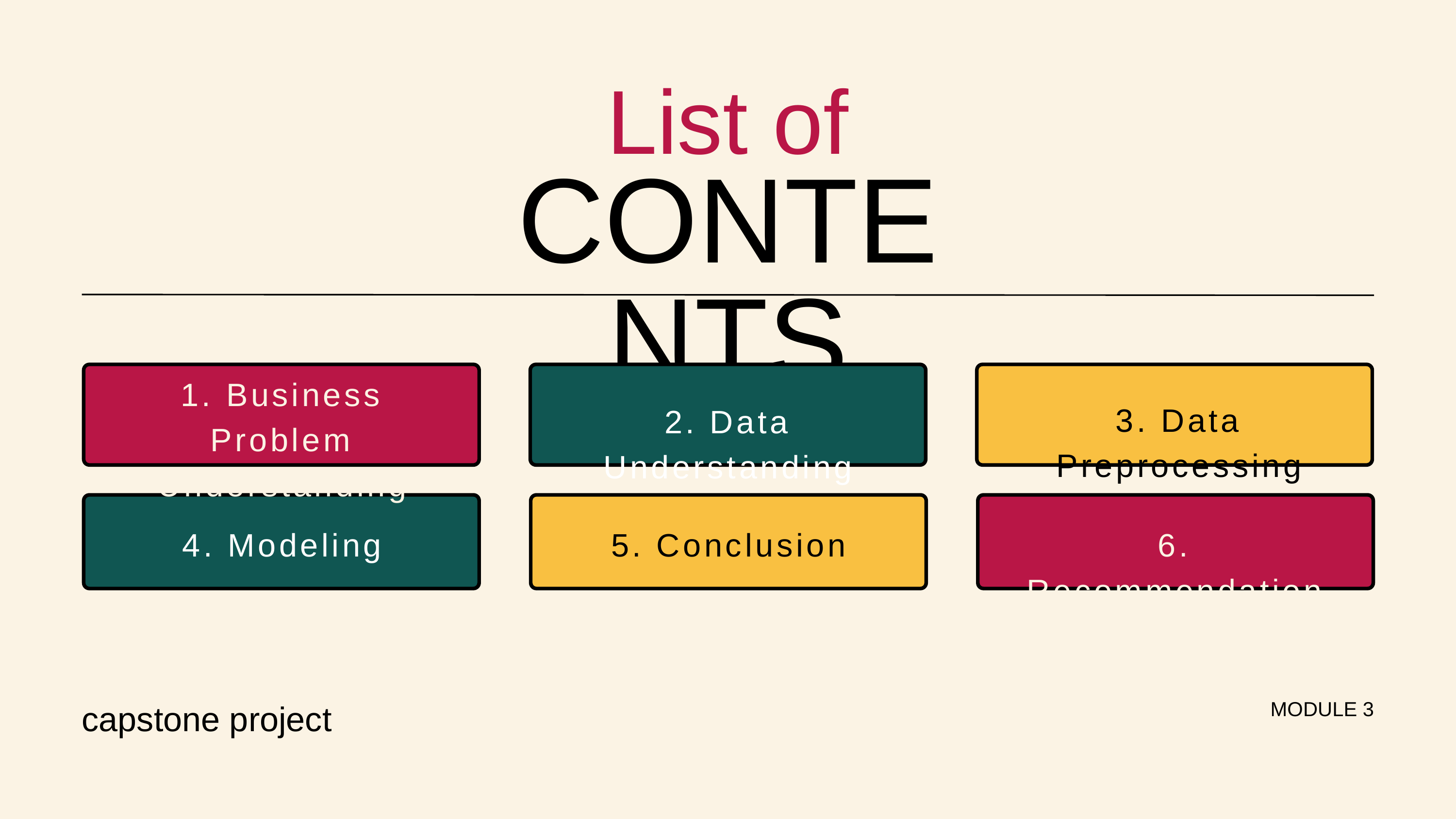

List of
CONTENTS

1. Business Problem Understanding

3. Data Preprocessing

2. Data Understanding

4. Modeling

5. Conclusion

6. Recommendation

capstone project
MODULE 3